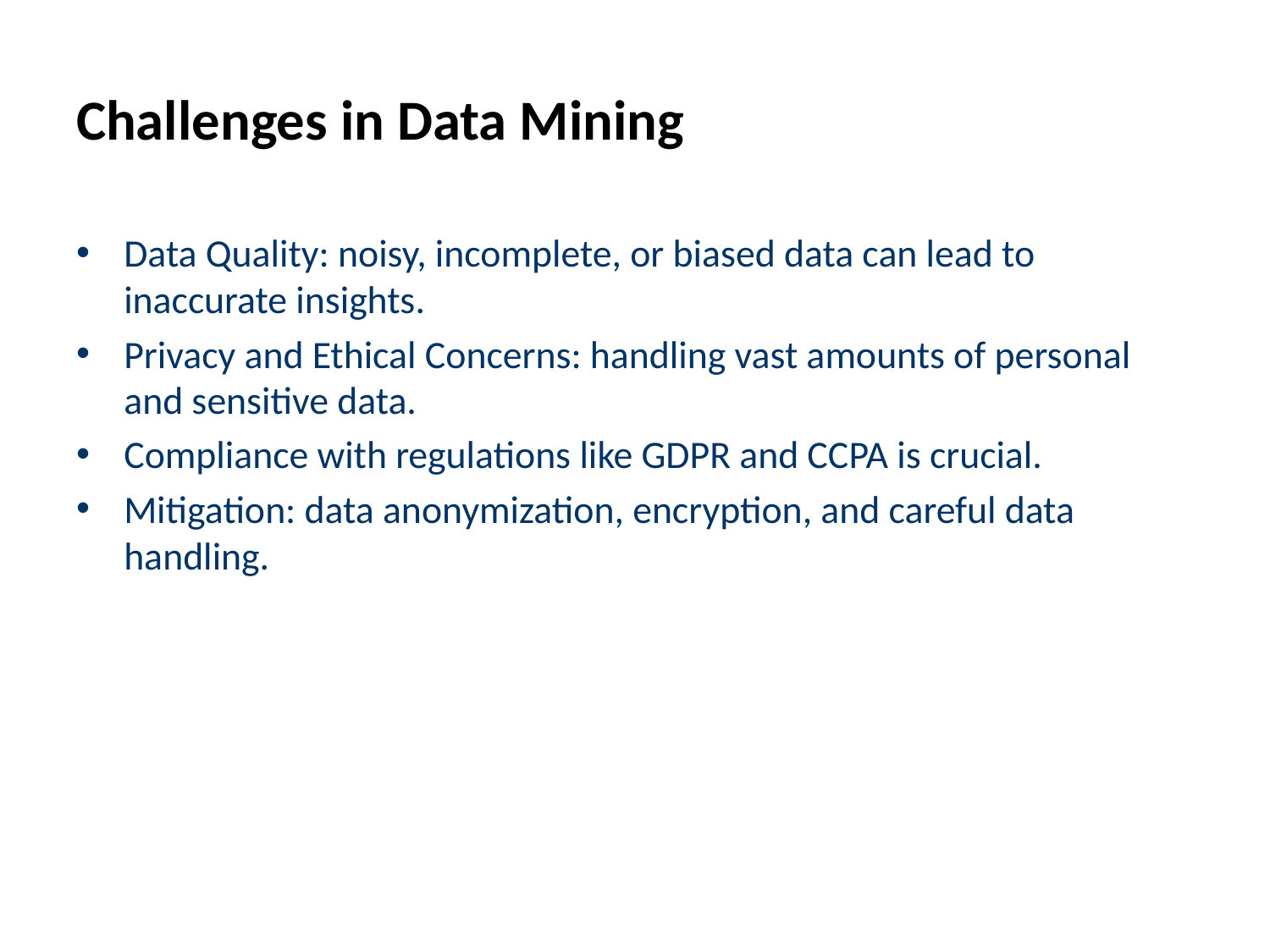

# Challenges in Data Mining
Data Quality: noisy, incomplete, or biased data can lead to inaccurate insights.
Privacy and Ethical Concerns: handling vast amounts of personal and sensitive data.
Compliance with regulations like GDPR and CCPA is crucial.
Mitigation: data anonymization, encryption, and careful data handling.